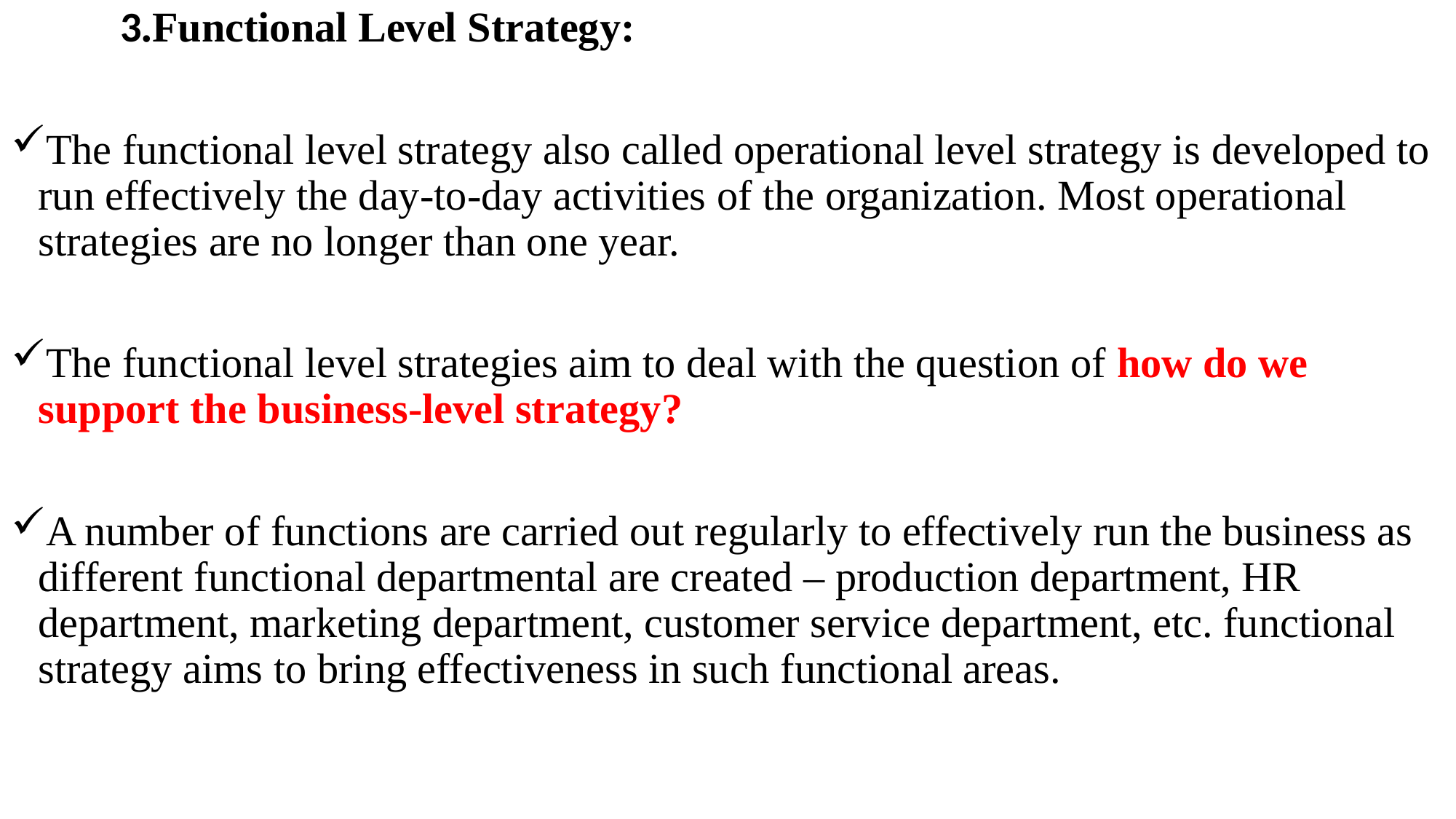

3.Functional Level Strategy:

The functional level strategy also called operational level strategy is developed to run effectively the day-to-day activities of the organization. Most operational strategies are no longer than one year.

The functional level strategies aim to deal with the question of how do we support the business-level strategy?

A number of functions are carried out regularly to effectively run the business as different functional departmental are created – production department, HR department, marketing department, customer service department, etc. functional strategy aims to bring effectiveness in such functional areas.